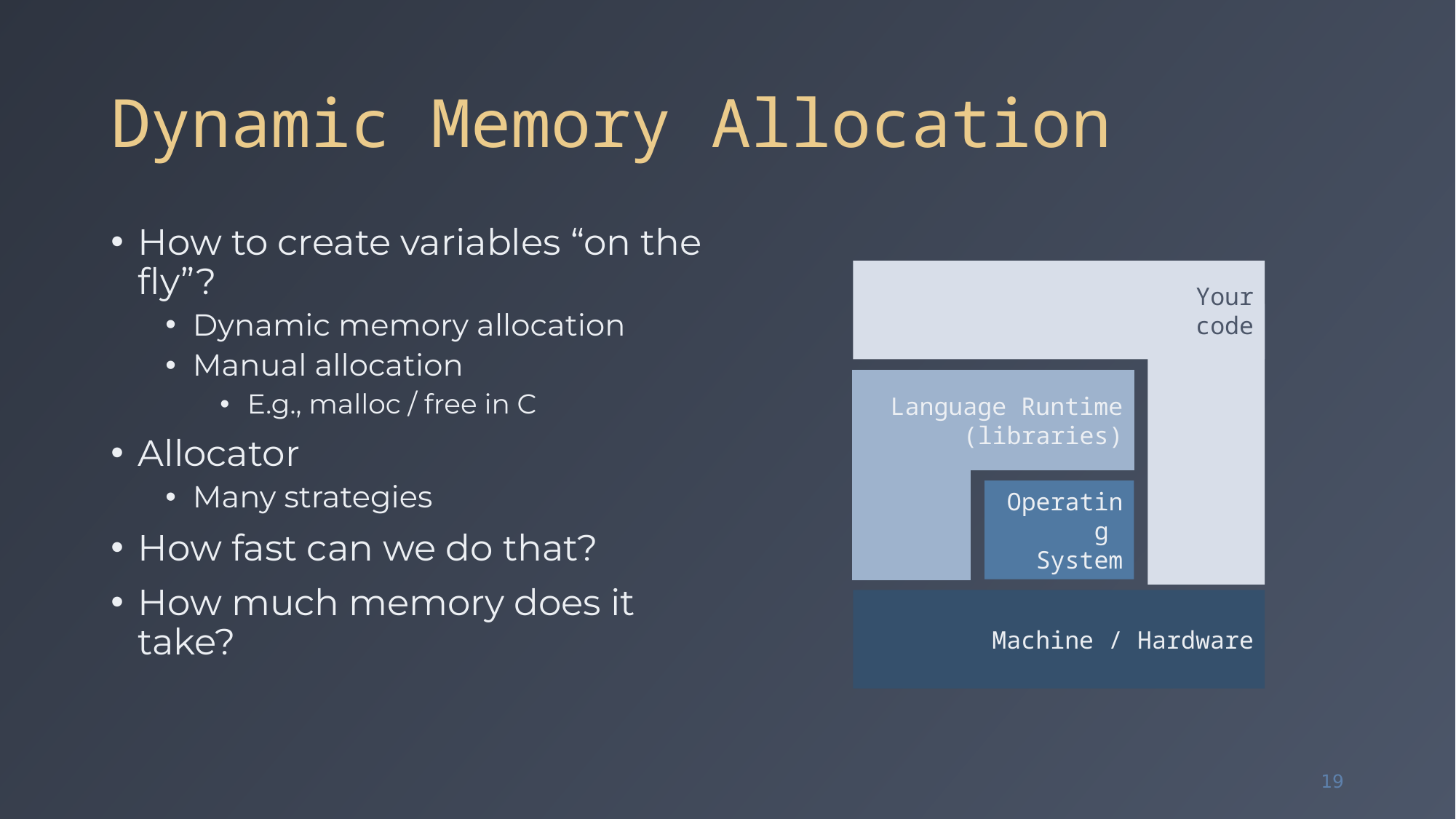

# Dynamic Memory Allocation
How to create variables “on the fly”?
Dynamic memory allocation
Manual allocation
E.g., malloc / free in C
Allocator
Many strategies
How fast can we do that?
How much memory does it take?
Your
code

Language Runtime
(libraries)

Operating
System
Machine / Hardware
19